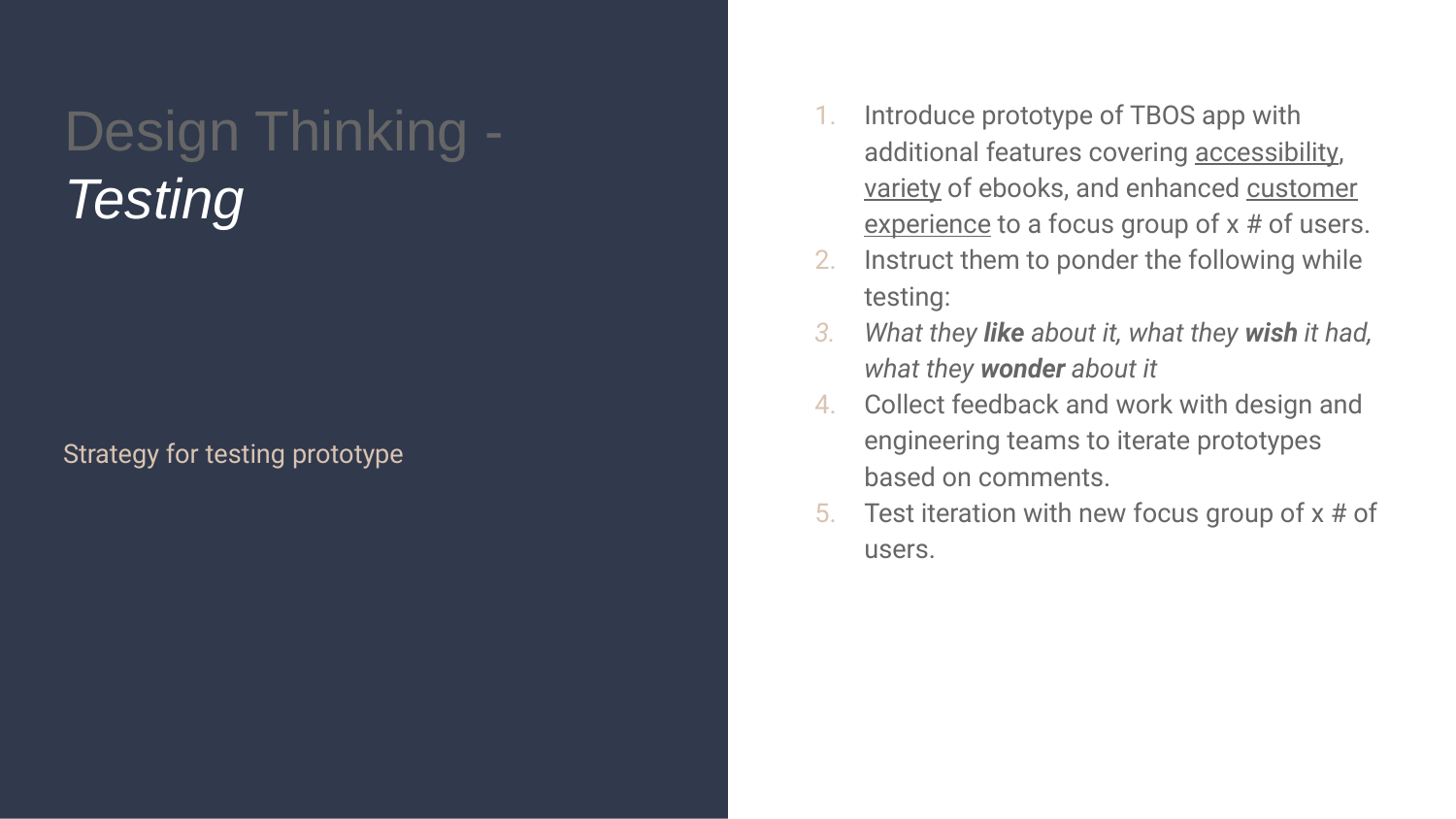

# Design Thinking - Testing
Introduce prototype of TBOS app with additional features covering accessibility, variety of ebooks, and enhanced customer experience to a focus group of x # of users.
Instruct them to ponder the following while testing:
What they like about it, what they wish it had, what they wonder about it
Collect feedback and work with design and engineering teams to iterate prototypes based on comments.
Test iteration with new focus group of x # of users.
Strategy for testing prototype